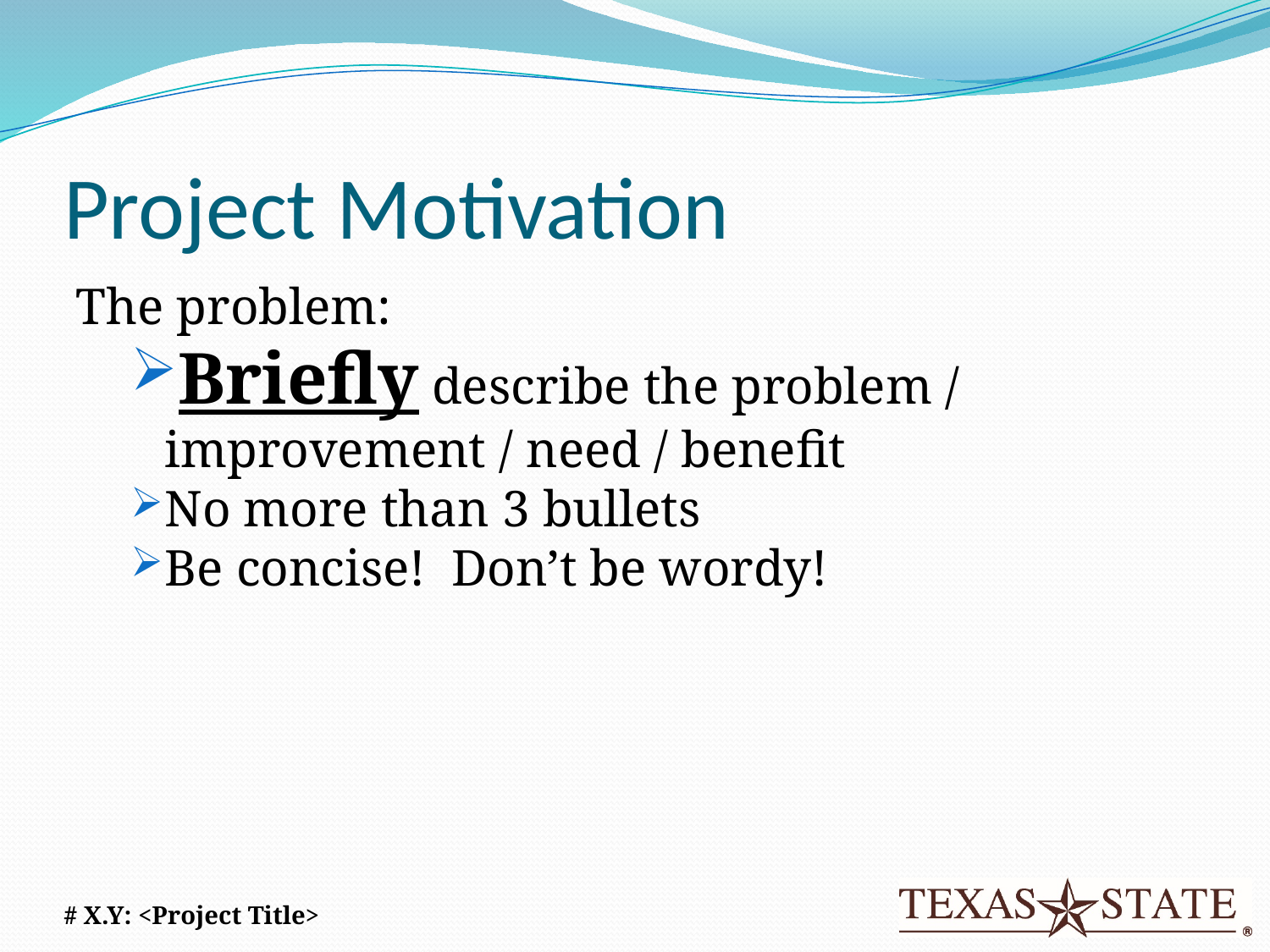

# Project Motivation
The problem:
Briefly describe the problem / improvement / need / benefit
No more than 3 bullets
Be concise!  Don’t be wordy!

# X.Y: <Project Title>